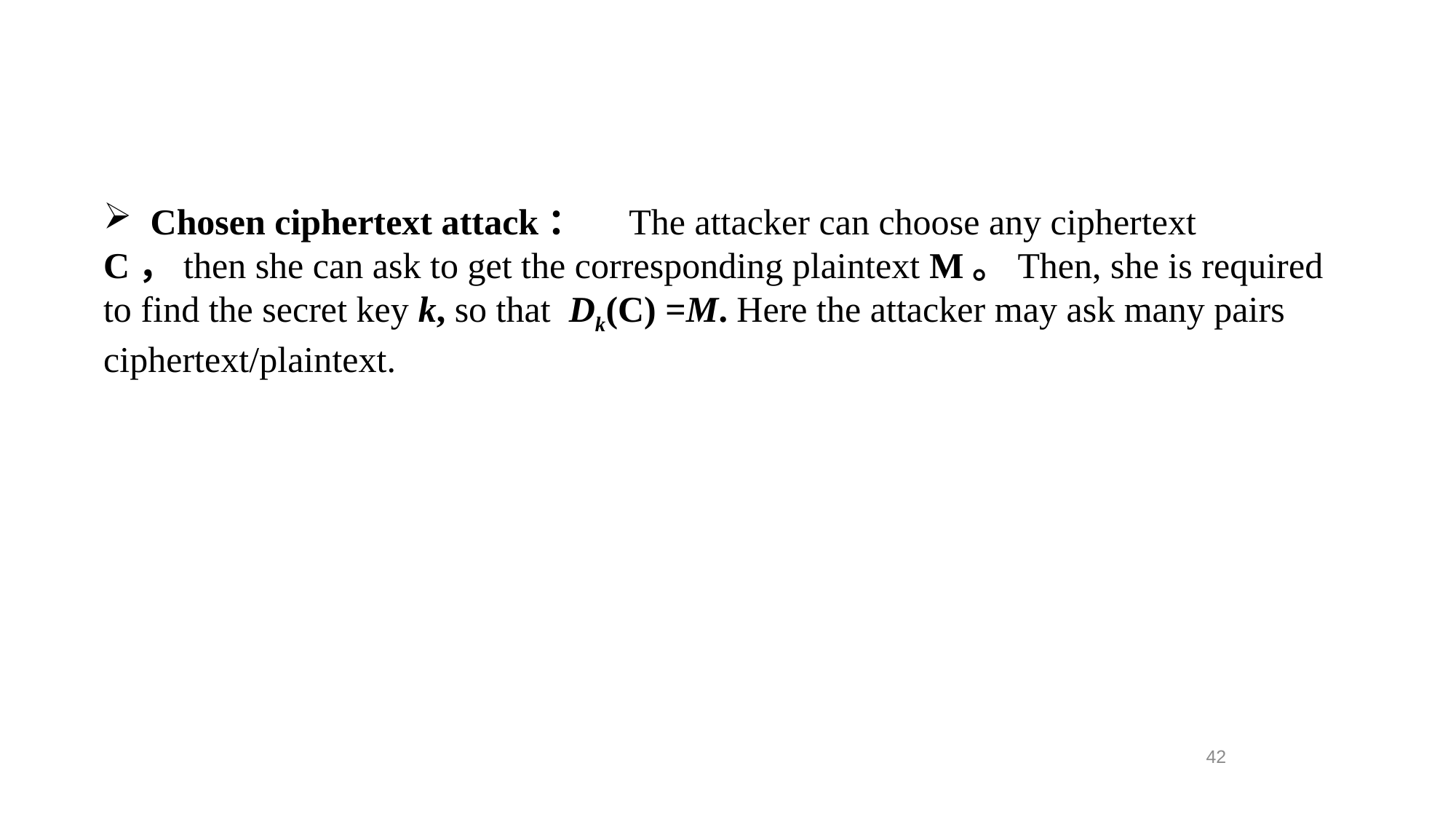

Chosen ciphertext attack：　The attacker can choose any ciphertext C，then she can ask to get the corresponding plaintext M。Then, she is required to find the secret key k, so that  Dk(C) =M. Here the attacker may ask many pairs ciphertext/plaintext.
42